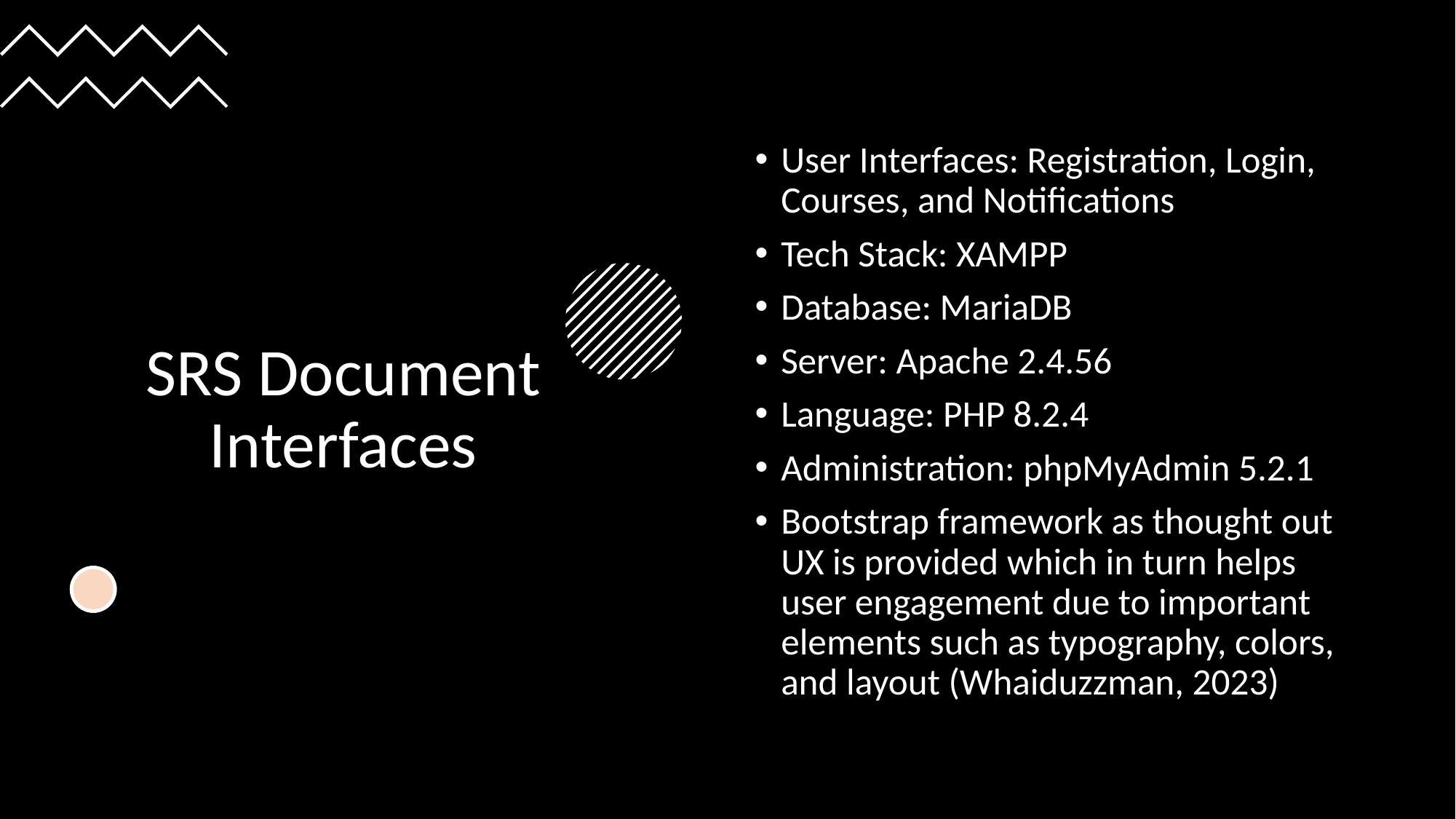

# SRS Document Interfaces
User Interfaces: Registration, Login, Courses, and Notifications
Tech Stack: XAMPP
Database: MariaDB
Server: Apache 2.4.56
Language: PHP 8.2.4
Administration: phpMyAdmin 5.2.1
Bootstrap framework as thought out UX is provided which in turn helps user engagement due to important elements such as typography, colors, and layout (Whaiduzzman, 2023)